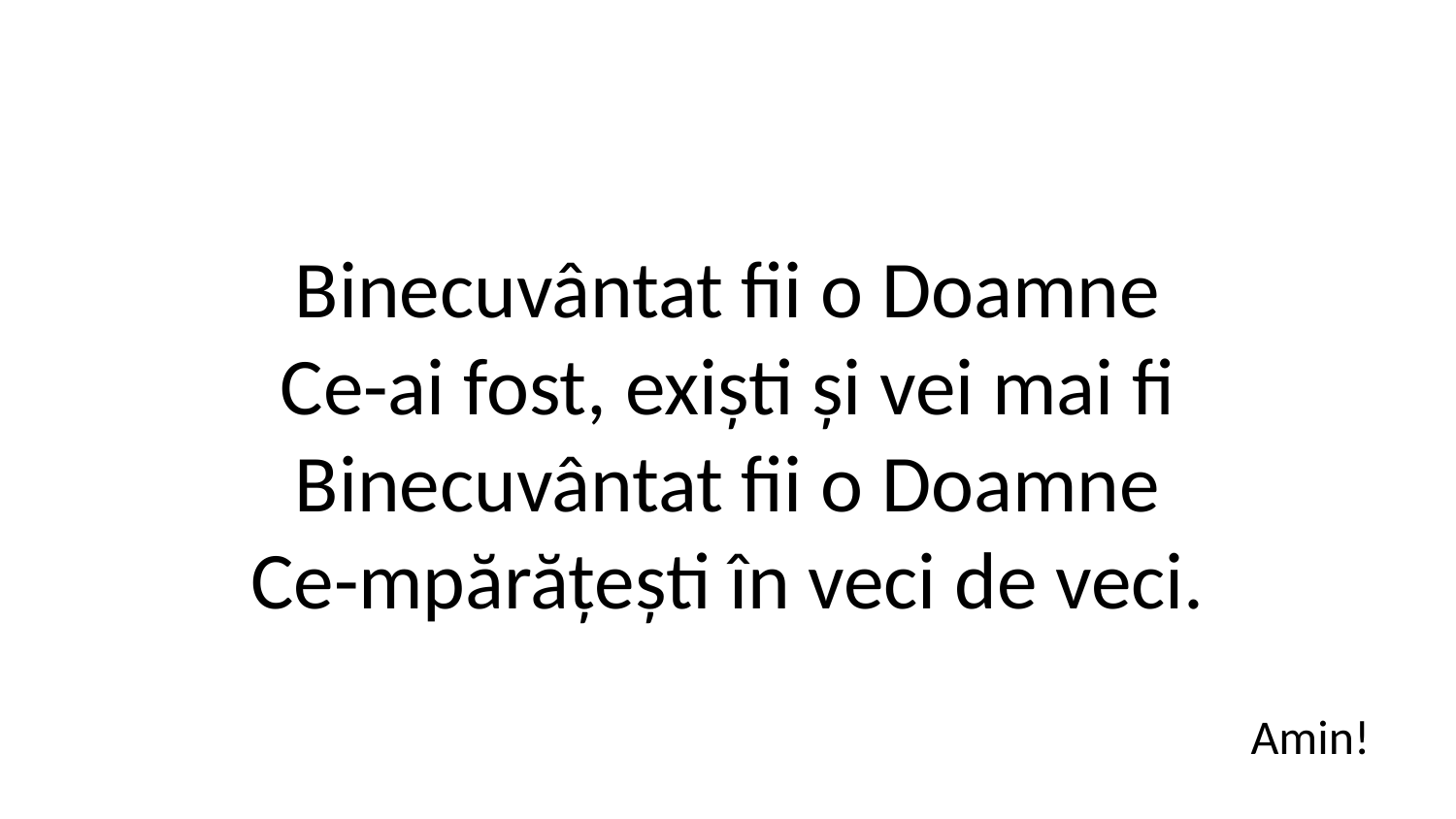

Binecuvântat fii o Doamne
Ce-ai fost, exiști și vei mai fi
Binecuvântat fii o Doamne
Ce-mpărățești în veci de veci.

Amin!